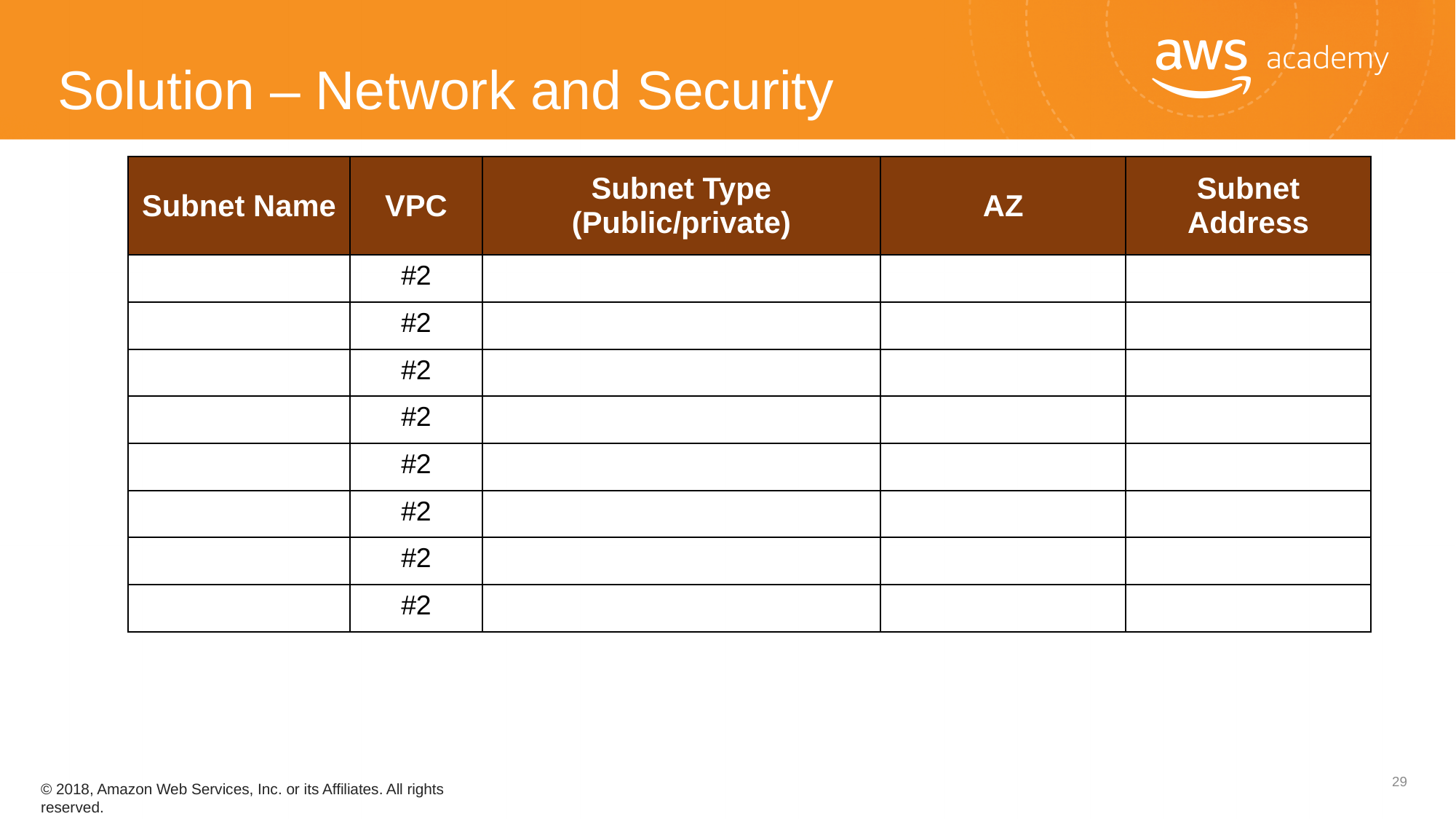

Solution – Network and Security
| Subnet Name | VPC | Subnet Type (Public/private) | AZ | Subnet Address |
| --- | --- | --- | --- | --- |
|  | #2 |  |  |  |
|  | #2 |  |  |  |
|  | #2 |  |  |  |
|  | #2 |  |  |  |
|  | #2 |  |  |  |
|  | #2 |  |  |  |
|  | #2 |  |  |  |
|  | #2 |  |  |  |
29